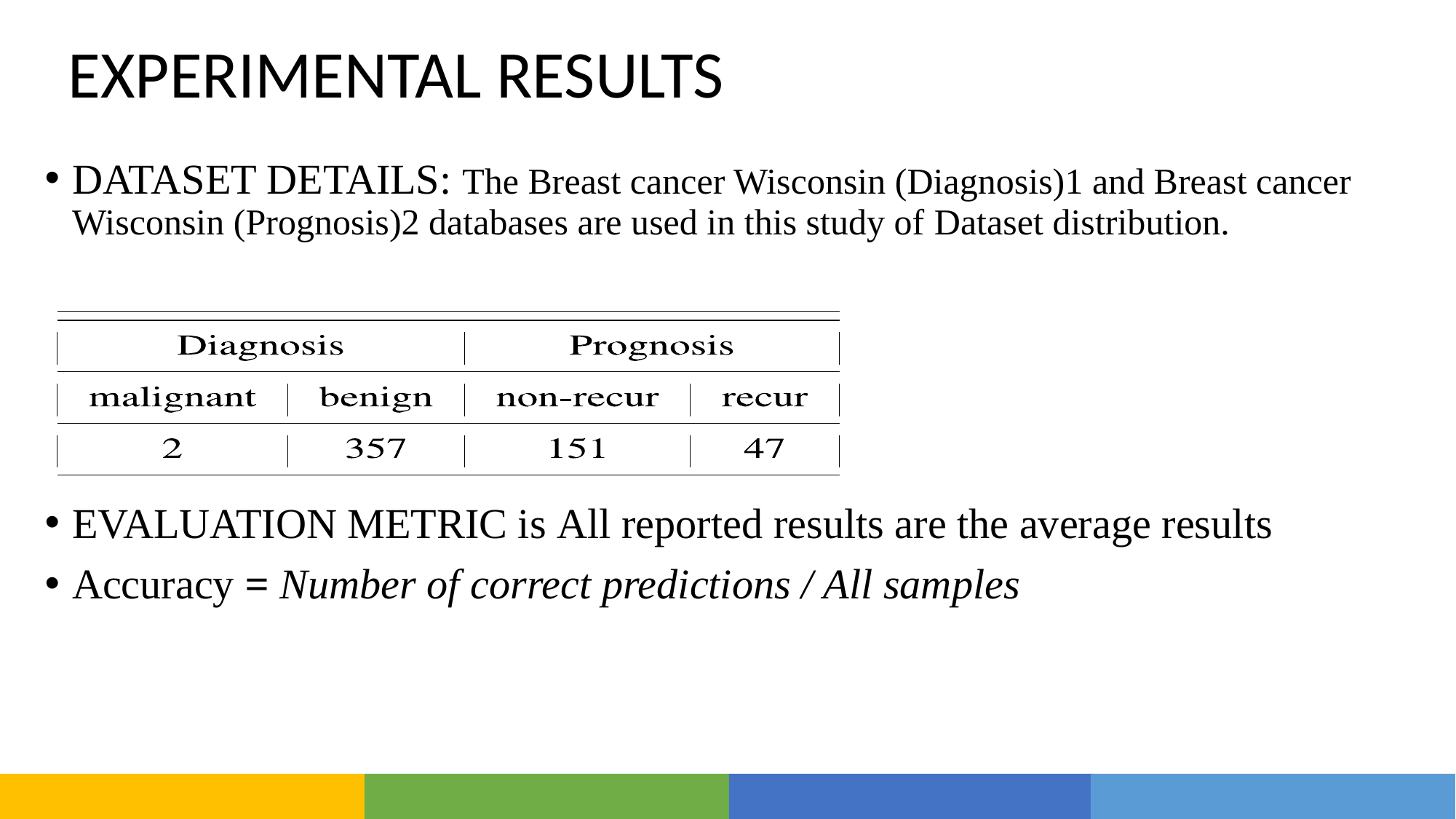

# EXPERIMENTAL RESULTS
DATASET DETAILS: The Breast cancer Wisconsin (Diagnosis)1 and Breast cancer Wisconsin (Prognosis)2 databases are used in this study of Dataset distribution.

EVALUATION METRIC is All reported results are the average results
Accuracy = Number of correct predictions / All samples